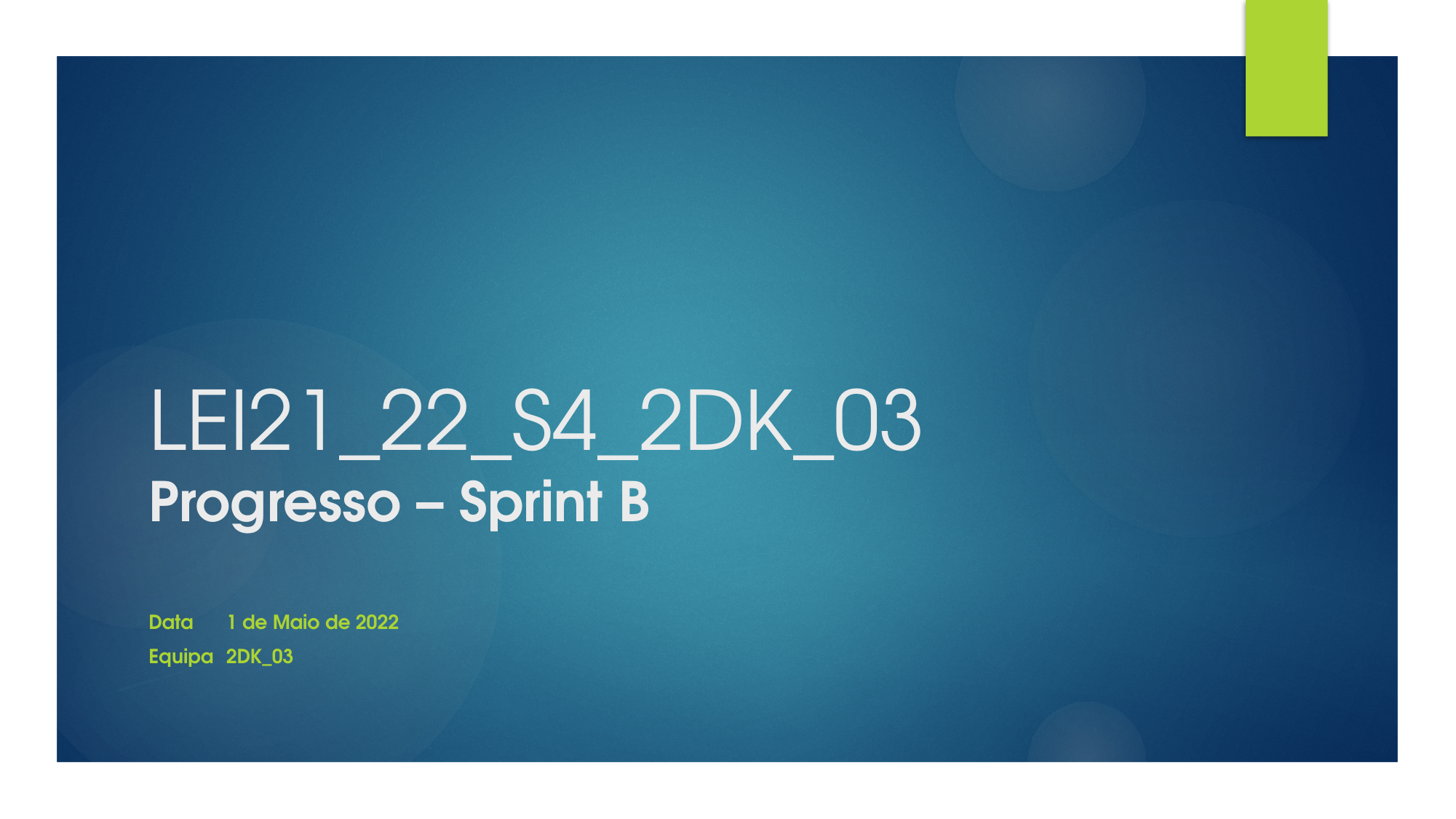

# LEI21_22_S4_2DK_03 Progresso – Sprint B

Data		1 de Maio de 2022
Equipa	2DK_03